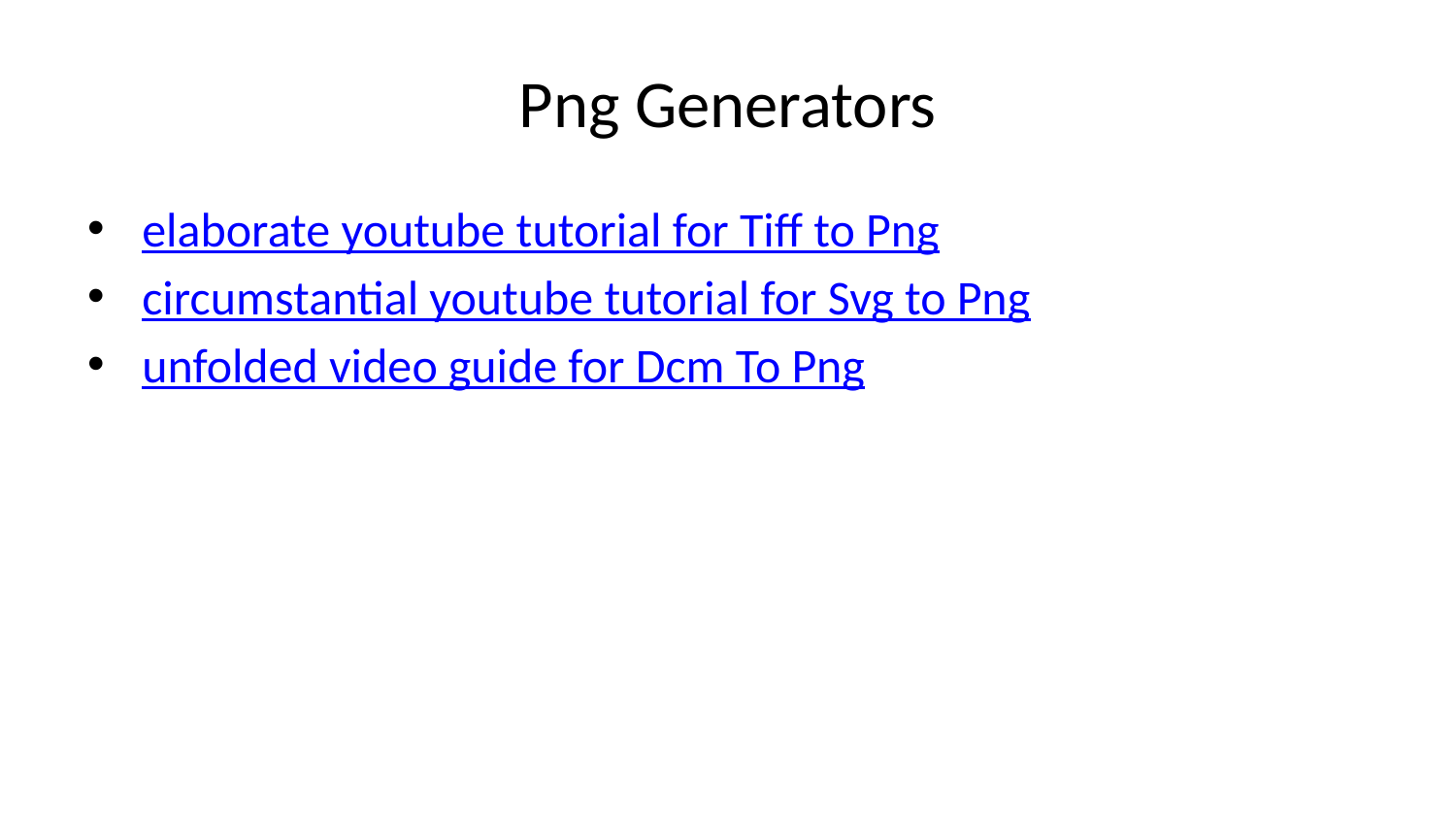

# Png Generators
elaborate youtube tutorial for Tiff to Png
circumstantial youtube tutorial for Svg to Png
unfolded video guide for Dcm To Png